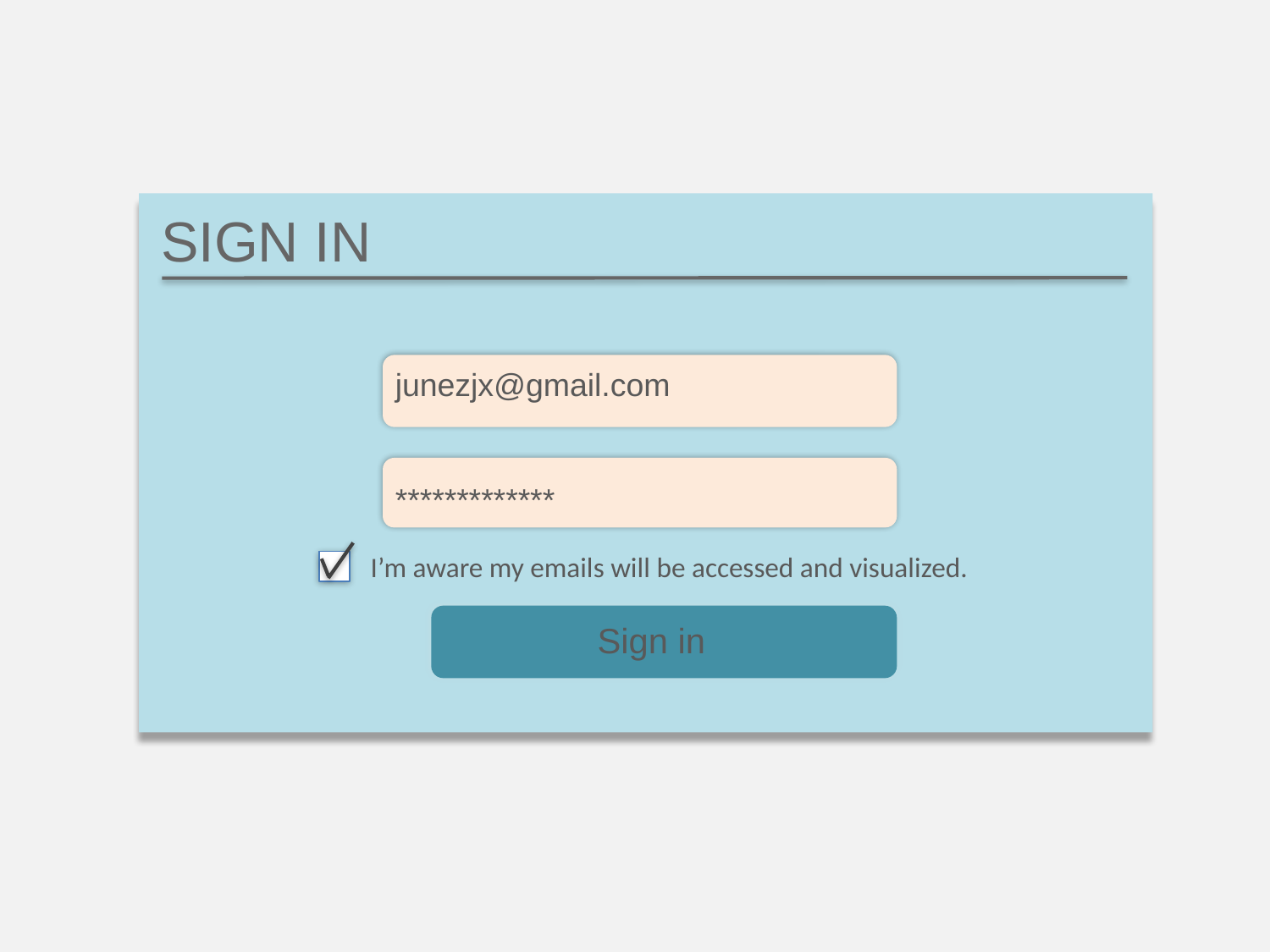

SIGN IN

junezjx@gmail.com

*************
I’m aware my emails will be accessed and visualized.

Sign in